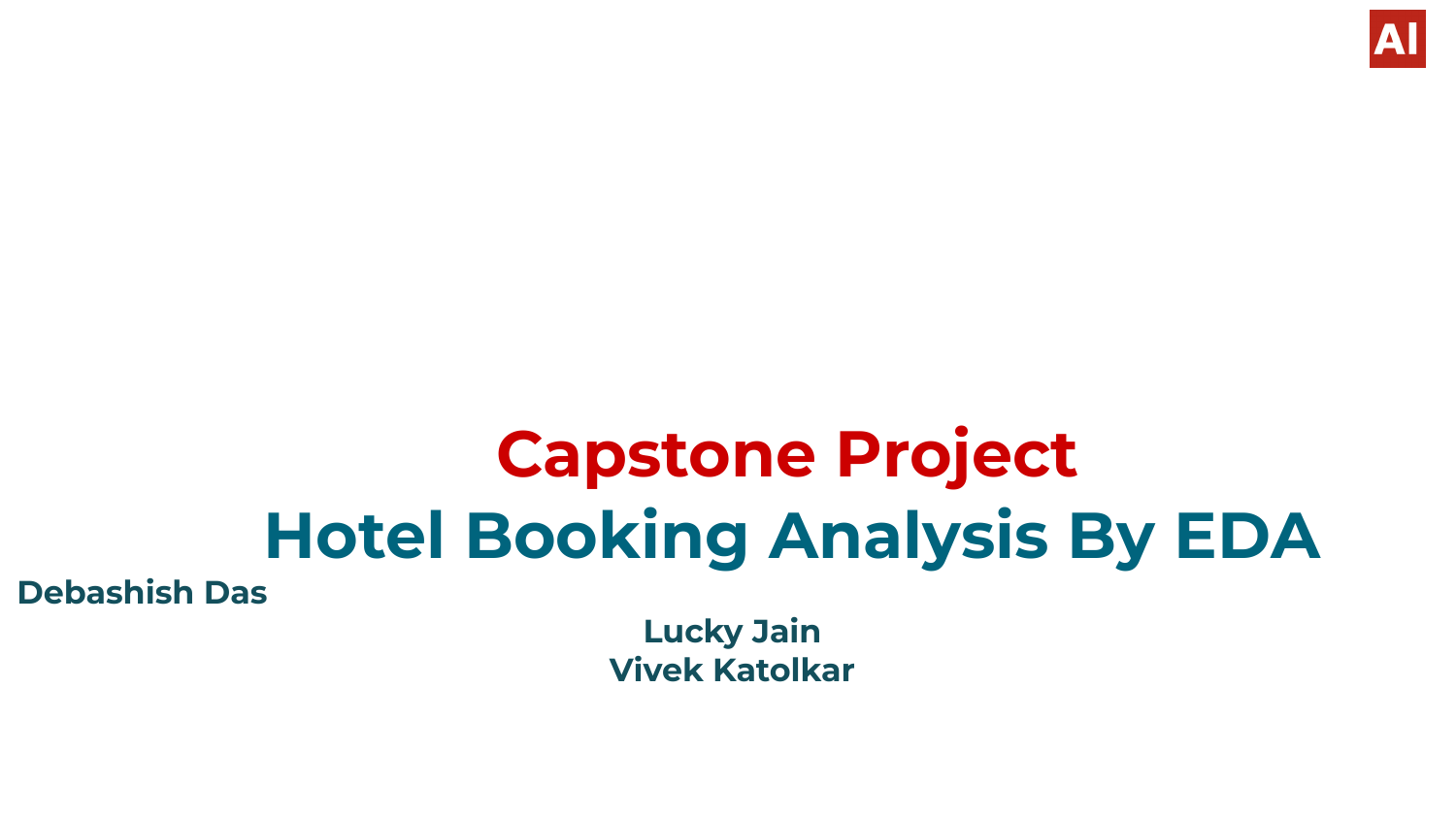

# Capstone Project Hotel Booking Analysis By EDA Debashish Das                                                                                                                                   Lucky Jain Vivek Katolkar